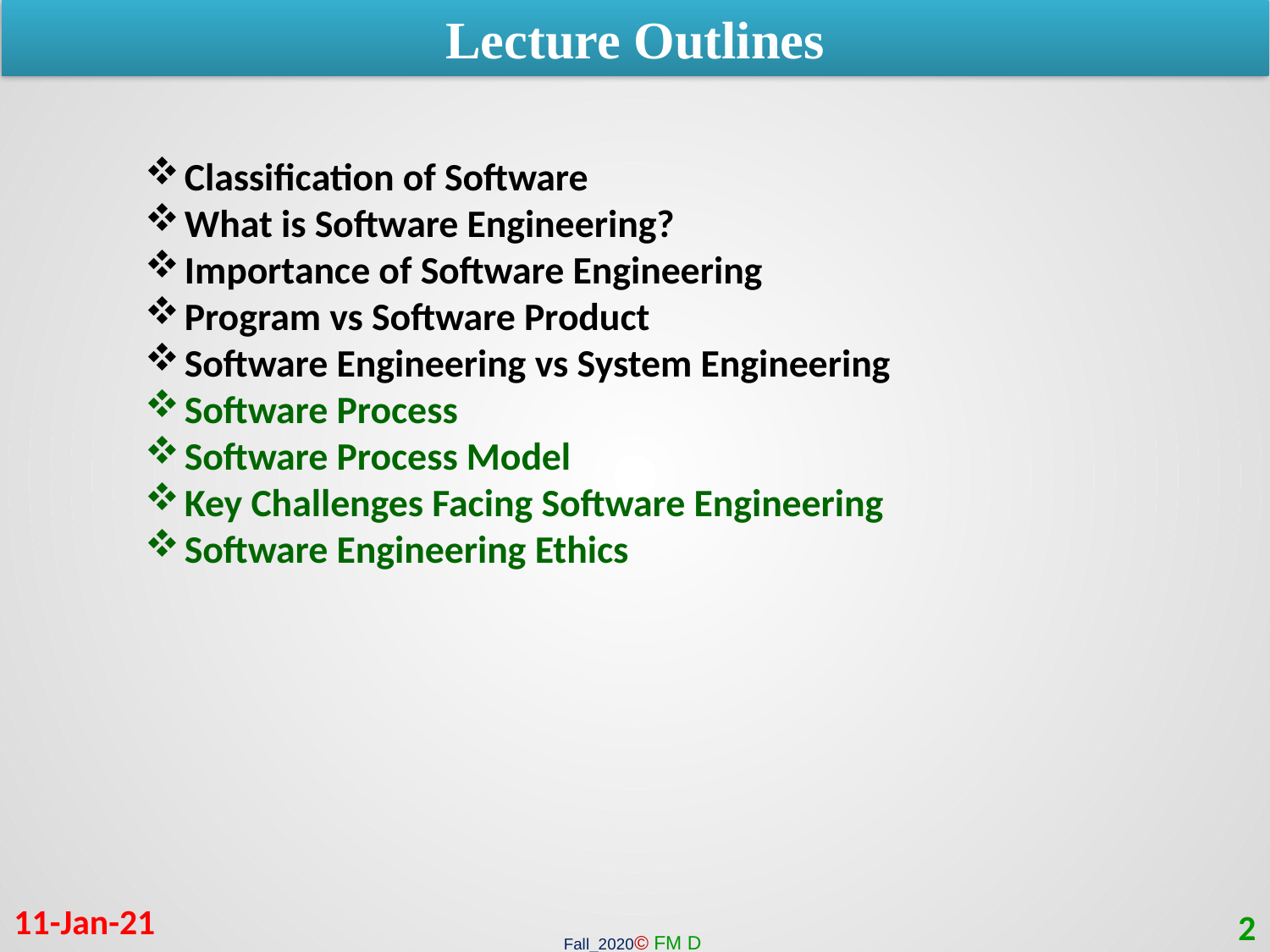

Lecture Outlines

Classification of Software
What is Software Engineering?
Importance of Software Engineering
Program vs Software Product
Software Engineering vs System Engineering
Software Process
Software Process Model
Key Challenges Facing Software Engineering
Software Engineering Ethics

11-Jan-21
2